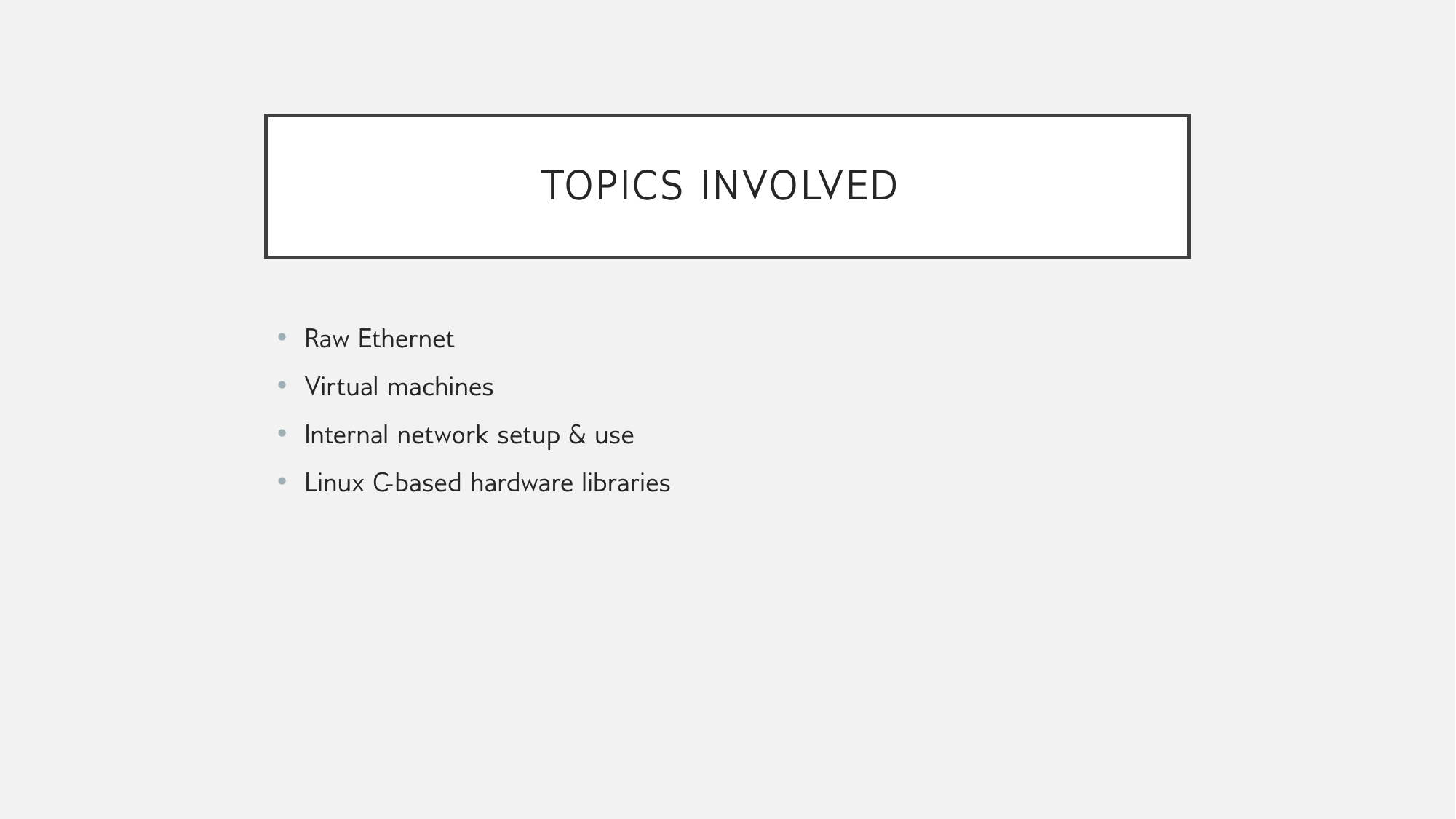

# Topics involved
Raw Ethernet
Virtual machines
Internal network setup & use
Linux C-based hardware libraries